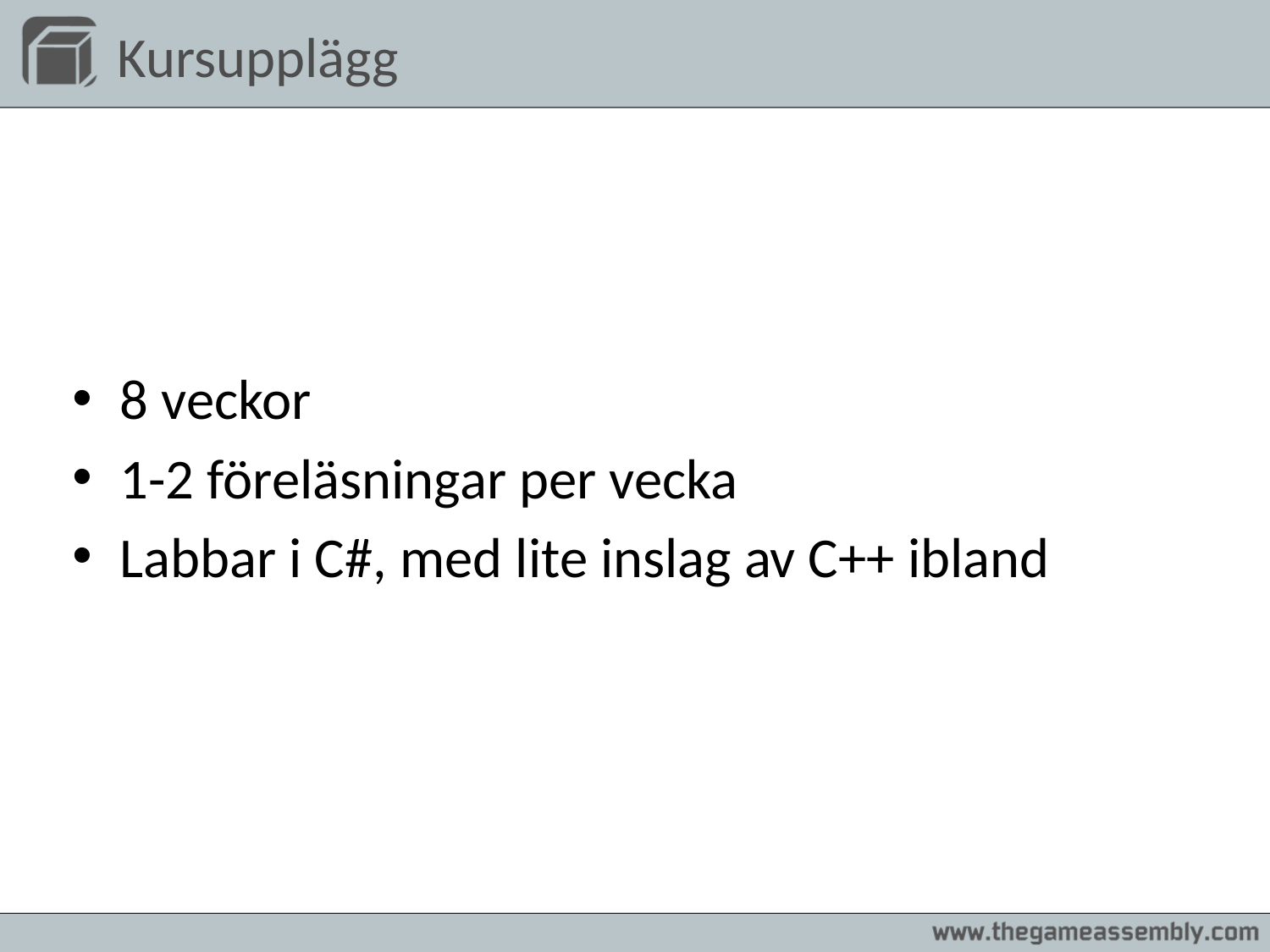

# Kursupplägg
8 veckor
1-2 föreläsningar per vecka
Labbar i C#, med lite inslag av C++ ibland